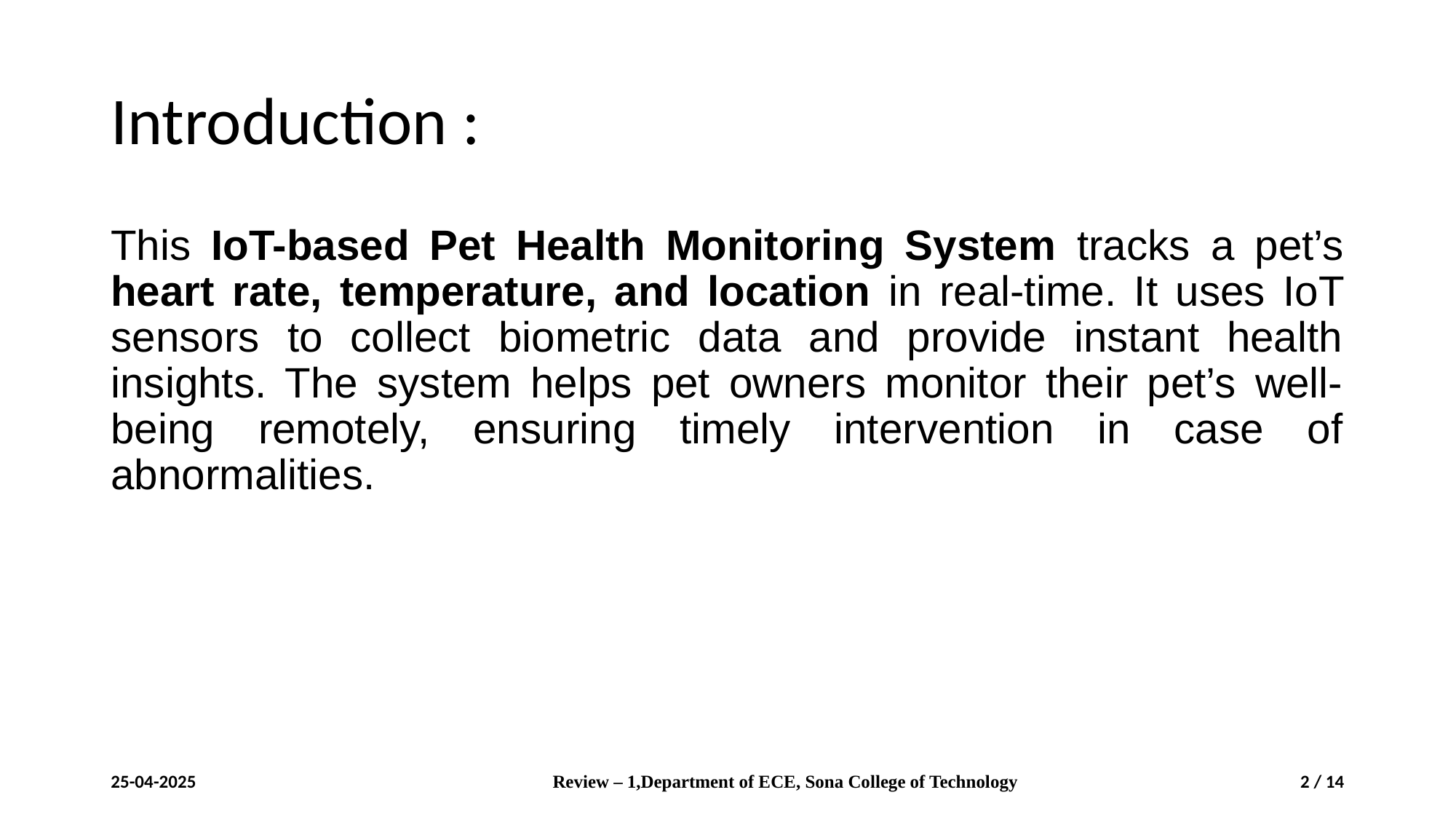

# Introduction :
This IoT-based Pet Health Monitoring System tracks a pet’s heart rate, temperature, and location in real-time. It uses IoT sensors to collect biometric data and provide instant health insights. The system helps pet owners monitor their pet’s well-being remotely, ensuring timely intervention in case of abnormalities.

25-04-2025
Review – 1,Department of ECE, Sona College of Technology
2 / 14